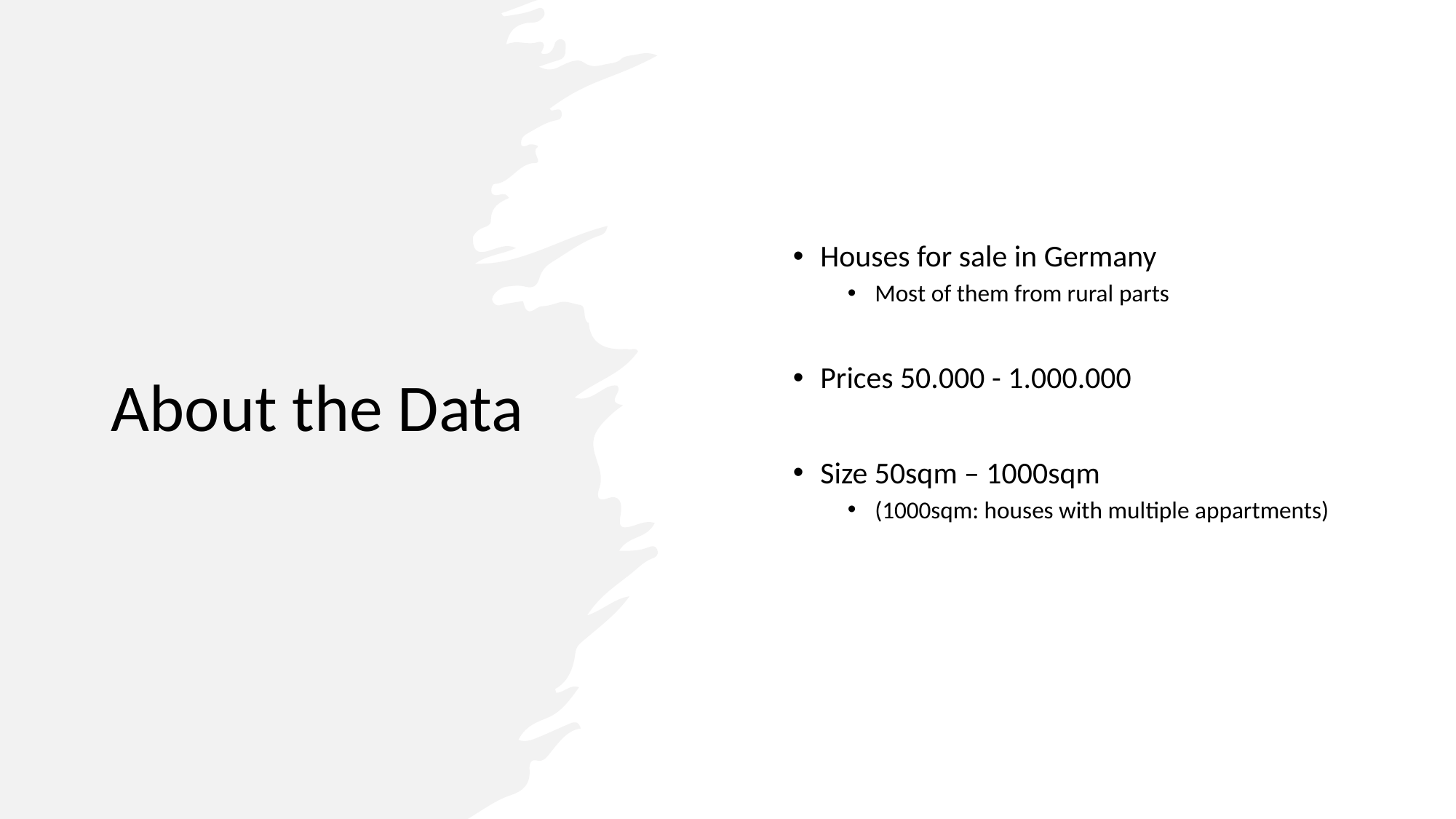

# About the Data
Houses for sale in Germany
Most of them from rural parts

Prices 50.000 - 1.000.000

Size 50sqm – 1000sqm
(1000sqm: houses with multiple appartments)